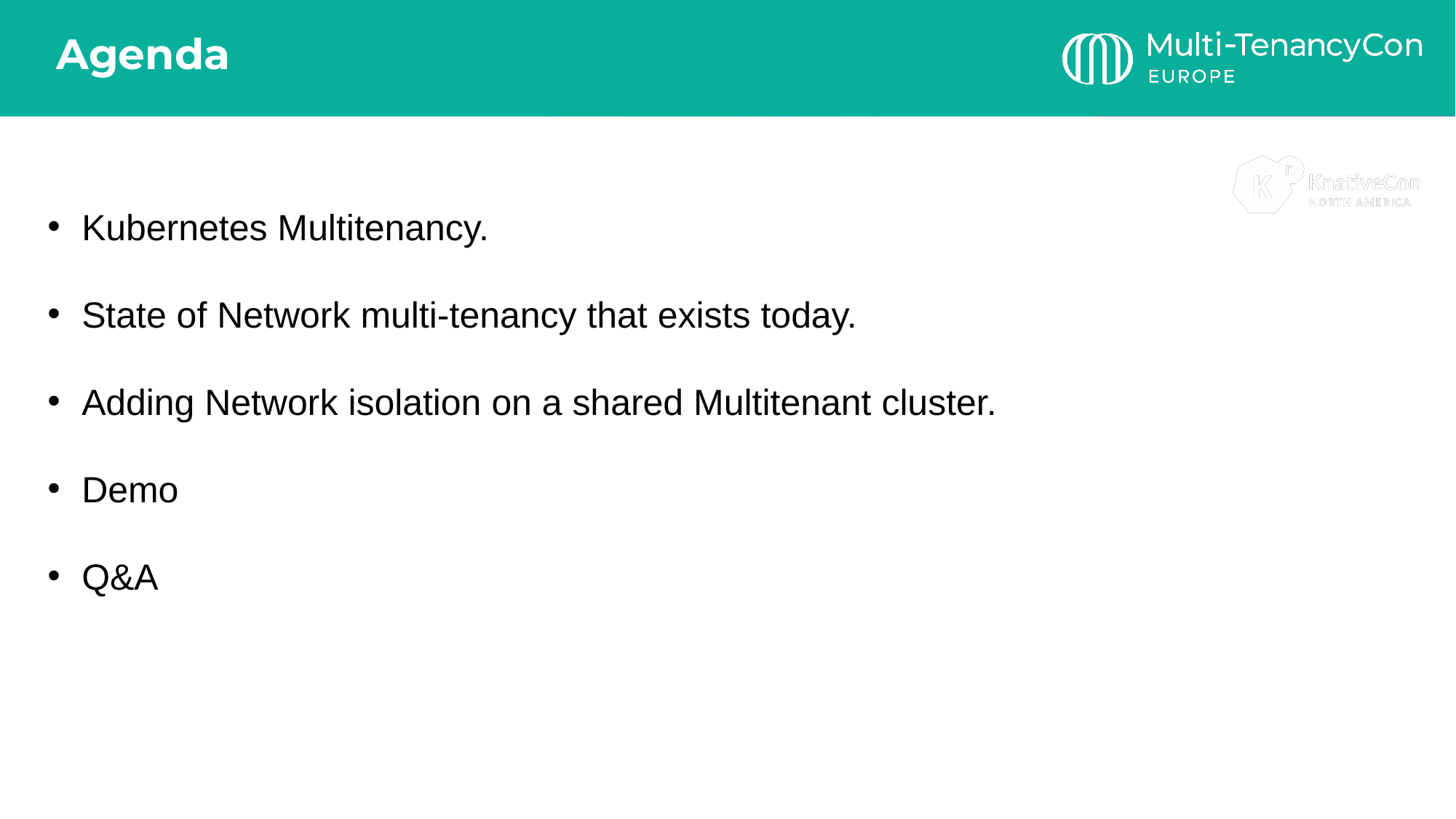

Agenda

Kubernetes Multitenancy.

State of Network multi-tenancy that exists today.

Adding Network isolation on a shared Multitenant cluster.

Demo

Q&A